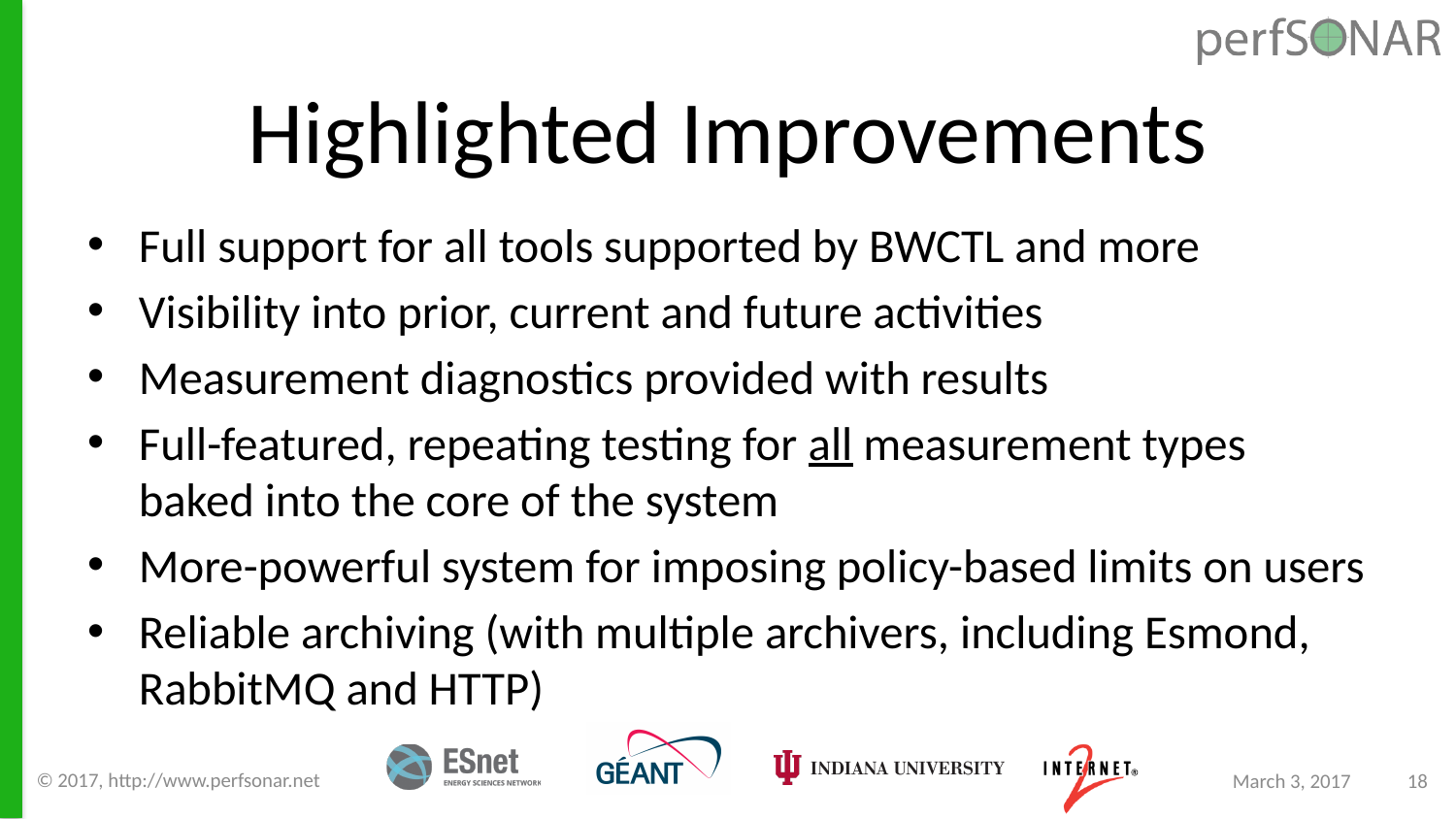

# Highlighted Improvements
Full support for all tools supported by BWCTL and more
Visibility into prior, current and future activities
Measurement diagnostics provided with results
Full-featured, repeating testing for all measurement types baked into the core of the system
More-powerful system for imposing policy-based limits on users
Reliable archiving (with multiple archivers, including Esmond, RabbitMQ and HTTP)
© 2017, http://www.perfsonar.net
March 3, 2017
18